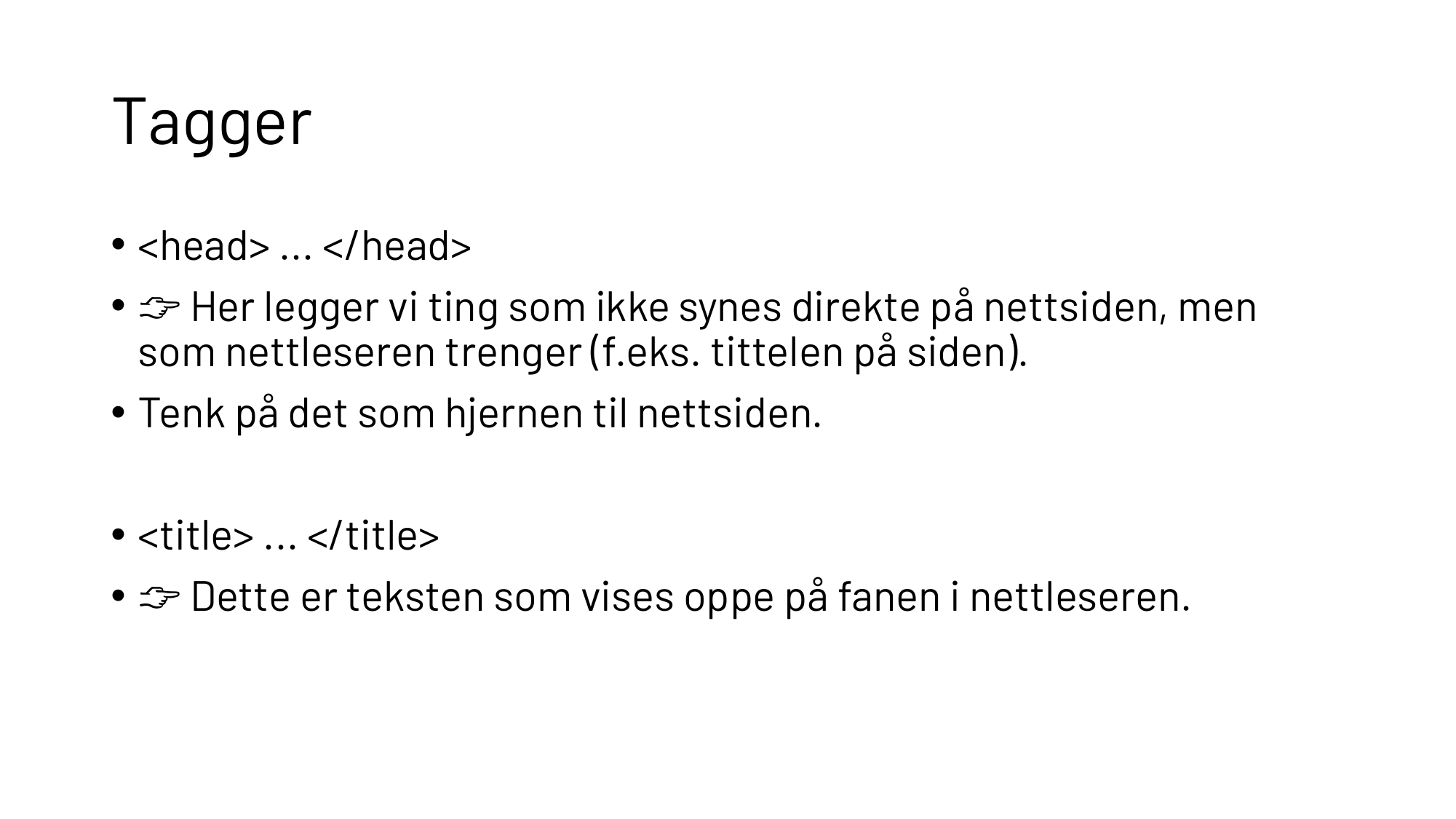

# Tagger
<head> ... </head>
👉 Her legger vi ting som ikke synes direkte på nettsiden, men som nettleseren trenger (f.eks. tittelen på siden).
Tenk på det som hjernen til nettsiden.

<title> ... </title>
👉 Dette er teksten som vises oppe på fanen i nettleseren.